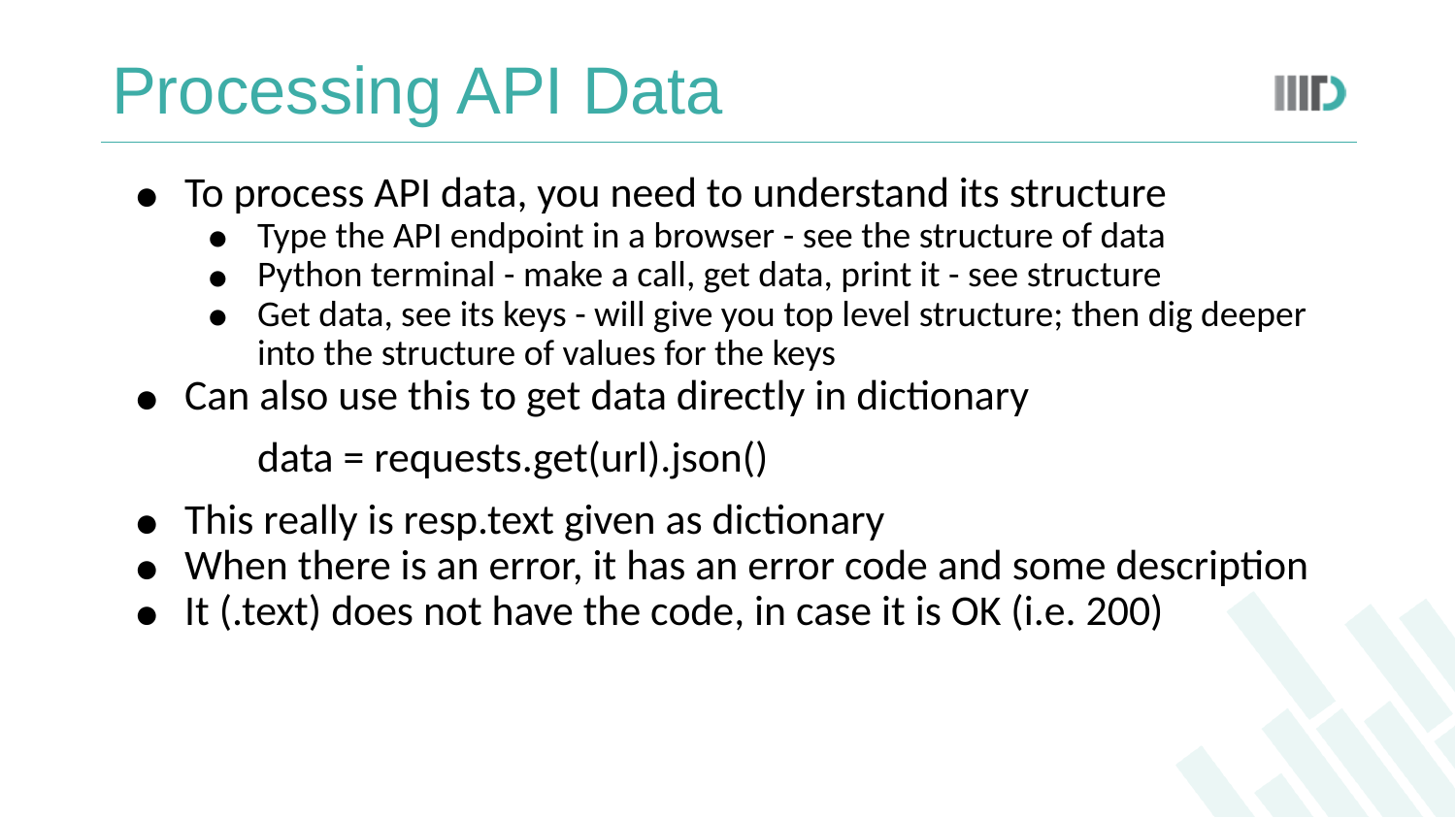

# Processing API Data
To process API data, you need to understand its structure
Type the API endpoint in a browser - see the structure of data
Python terminal - make a call, get data, print it - see structure
Get data, see its keys - will give you top level structure; then dig deeper into the structure of values for the keys
Can also use this to get data directly in dictionary
data = requests.get(url).json()
This really is resp.text given as dictionary
When there is an error, it has an error code and some description
It (.text) does not have the code, in case it is OK (i.e. 200)